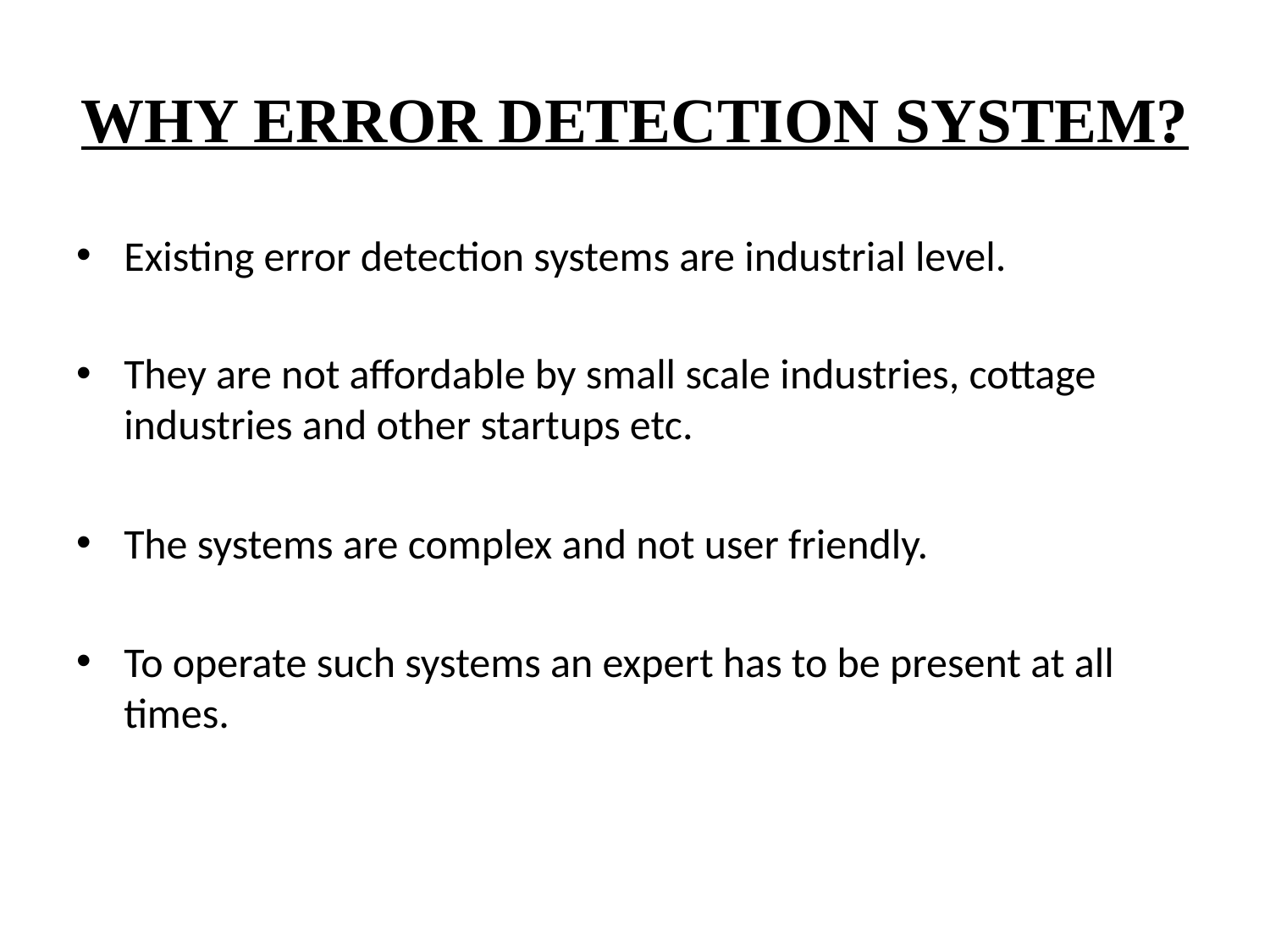

# WHY ERROR DETECTION SYSTEM?
Existing error detection systems are industrial level.

They are not affordable by small scale industries, cottage industries and other startups etc.

The systems are complex and not user friendly.

To operate such systems an expert has to be present at all times.